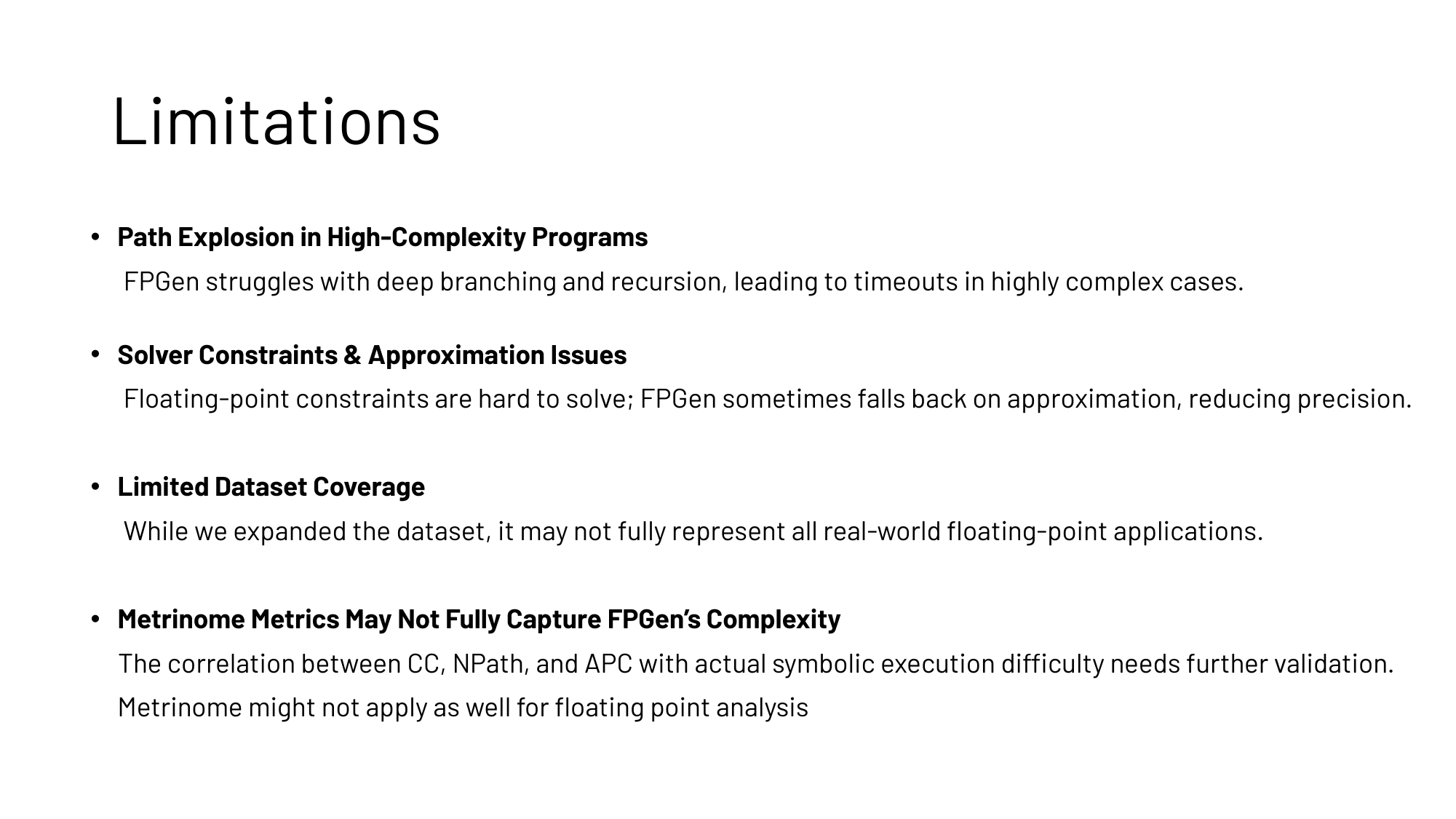

# Limitations
Path Explosion in High-Complexity Programs
      FPGen struggles with deep branching and recursion, leading to timeouts in highly complex cases.
Solver Constraints & Approximation Issues
      Floating-point constraints are hard to solve; FPGen sometimes falls back on approximation, reducing precision.

Limited Dataset Coverage
      While we expanded the dataset, it may not fully represent all real-world floating-point applications.

Metrinome Metrics May Not Fully Capture FPGen’s Complexity
     The correlation between CC, NPath, and APC with actual symbolic execution difficulty needs further validation.
 Metrinome might not apply as well for floating point analysis